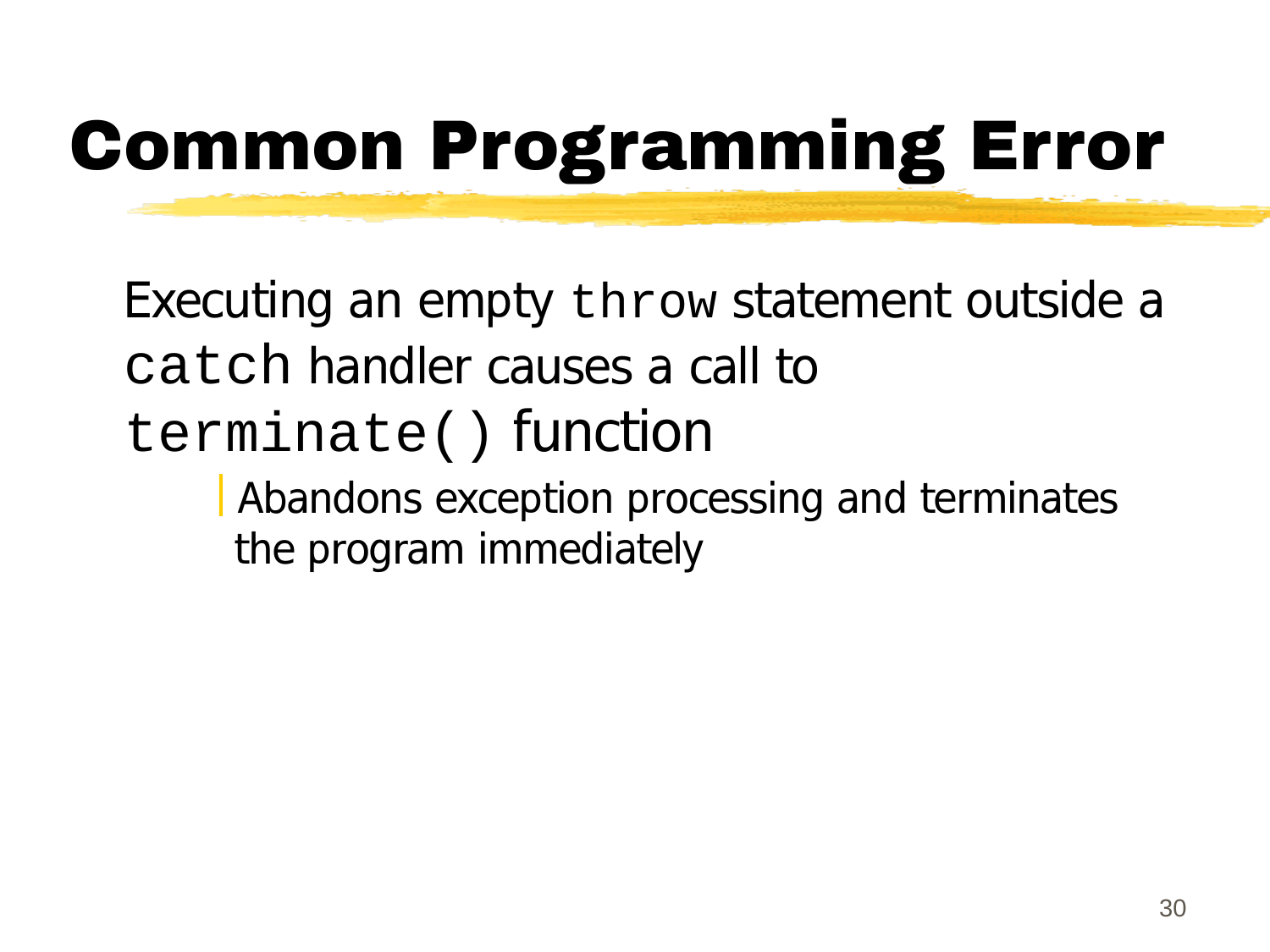

# Common Programming Error
	Executing an empty throw statement outside a catch handler causes a call to terminate() function
Abandons exception processing and terminates the program immediately
30